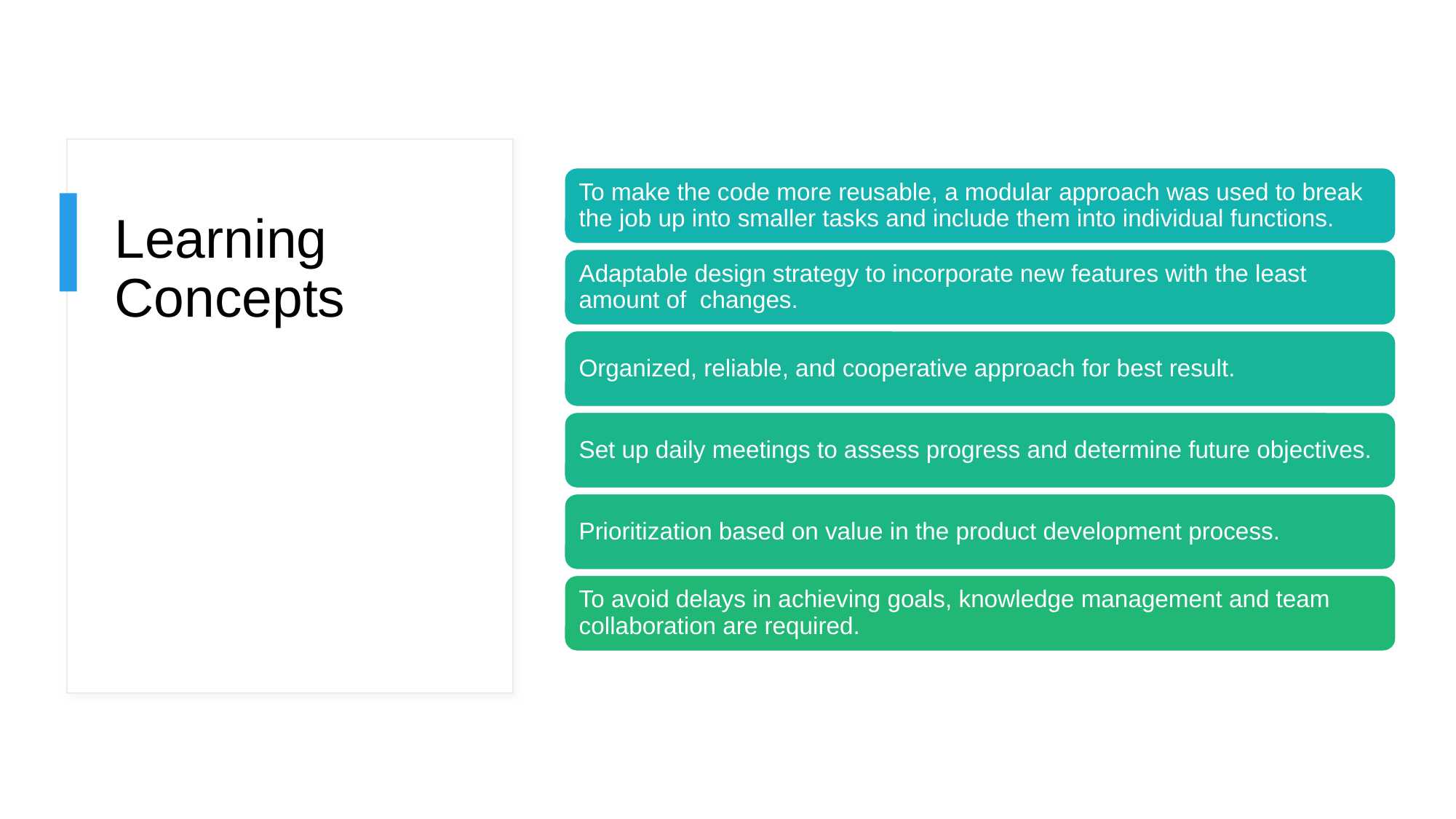

To make the code more reusable, a modular approach was used to break the job up into smaller tasks and include them into individual functions.
Adaptable design strategy to incorporate new features with the least amount of  changes.
Organized, reliable, and cooperative approach for best result.
Set up daily meetings to assess progress and determine future objectives.
Prioritization based on value in the product development process.
To avoid delays in achieving goals, knowledge management and team collaboration are required.

# Learning Concepts
GladConnect